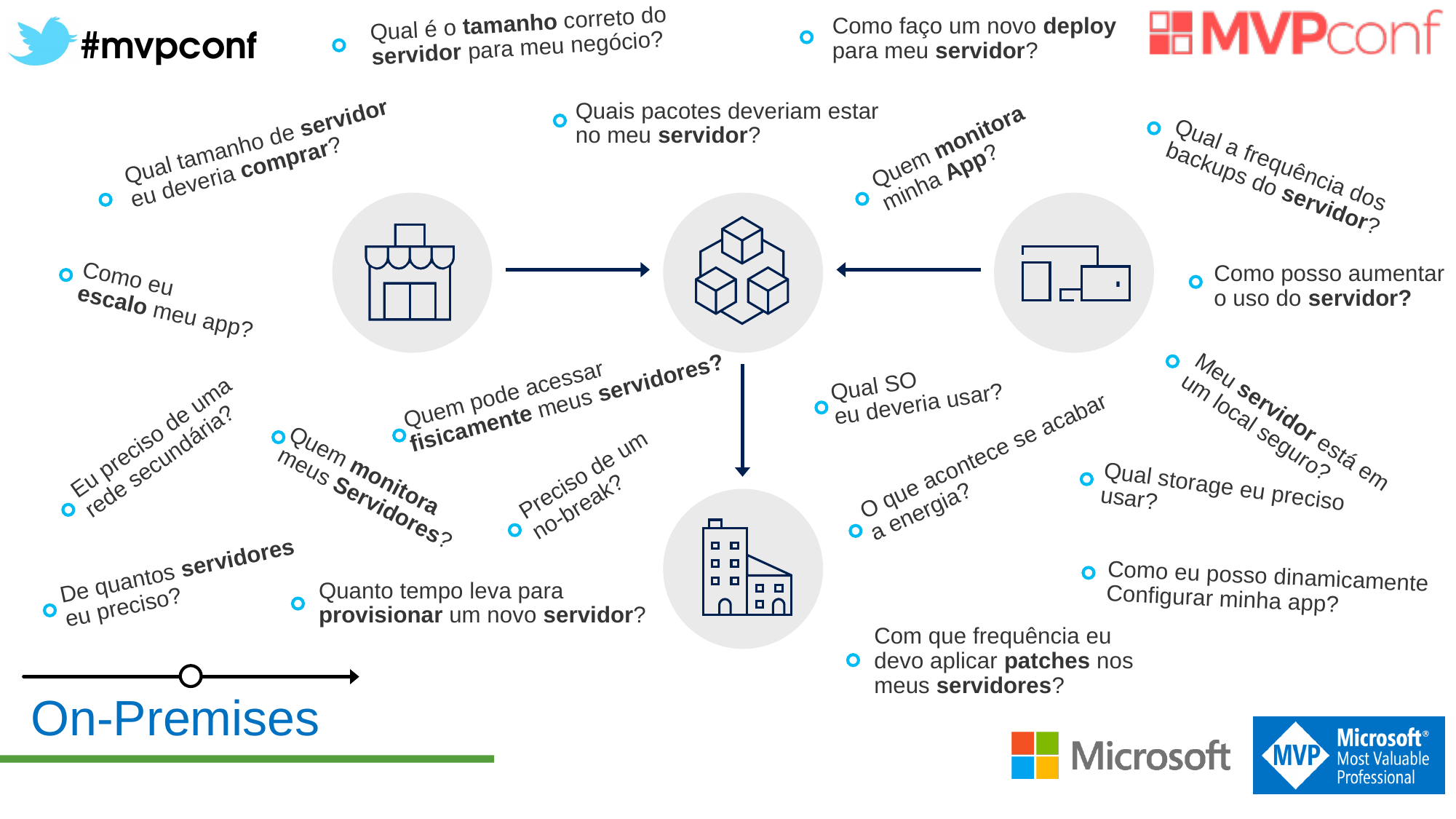

Qual é o tamanho correto do
servidor para meu negócio?
Como faço um novo deploy
para meu servidor?

Quais pacotes deveriam estar
no meu servidor?

Qual tamanho de servidor
eu deveria comprar?
Quem monitora
minha App?
Qual a frequência dos
backups do servidor?

Como posso aumentar
o uso do servidor?

Como eu
escalo meu app?

Quem pode acessar
fisicamente meus servidores?
Qual SO
eu deveria usar?

Meu servidor está em
um local seguro?
Eu preciso de uma
rede secundária?

O que acontece se acabar
a energia?
Preciso de um
no-break?
Quem monitora
meus Servidores?
Qual storage eu preciso usar?

De quantos servidores
eu preciso?
Como eu posso dinamicamente
Configurar minha app?

Quanto tempo leva para
provisionar um novo servidor?

Com que frequência eu
devo aplicar patches nos
meus servidores?

On-Premises